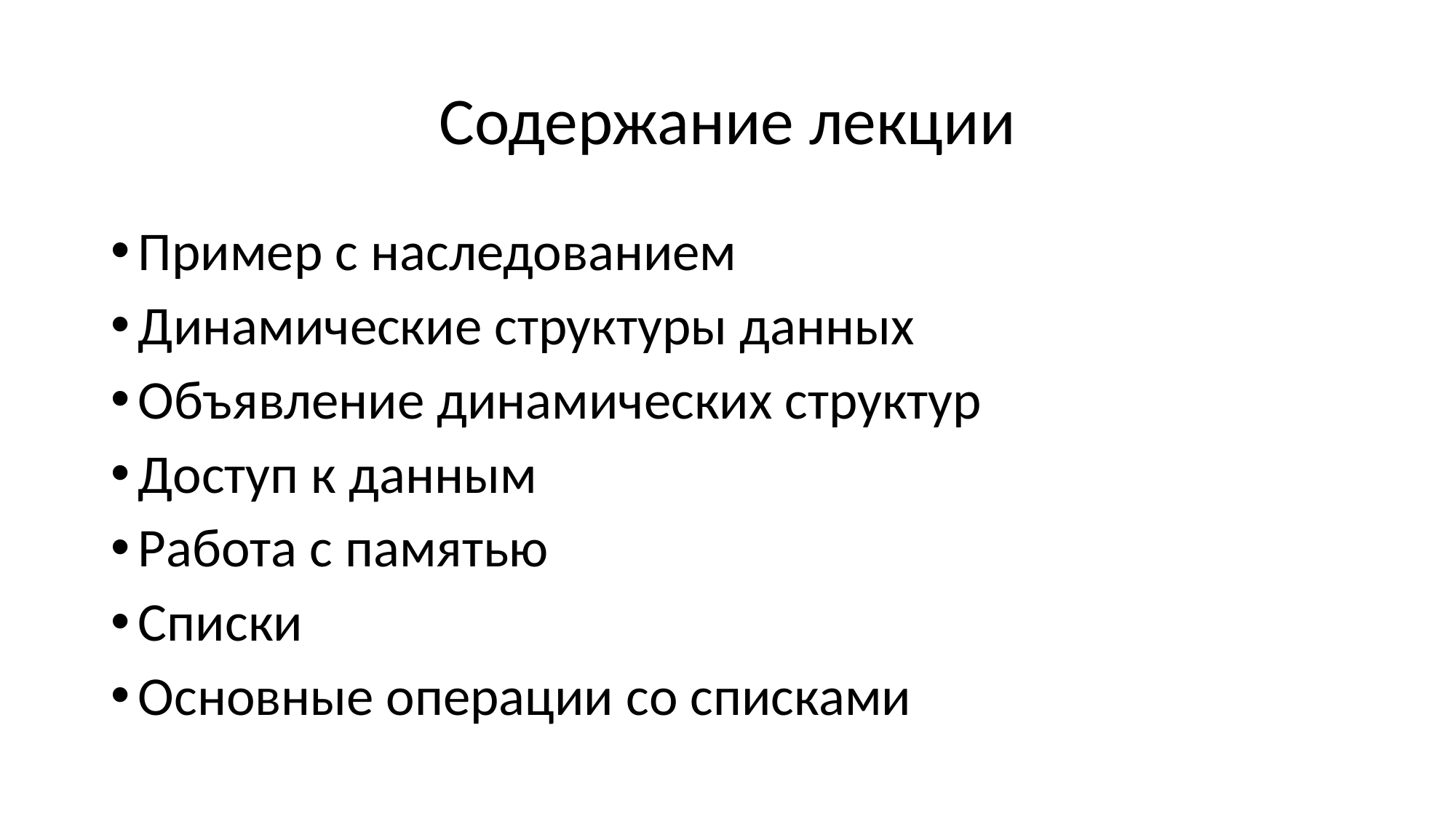

# Содержание лекции
Пример с наследованием
Динамические структуры данных
Объявление динамических структур
Доступ к данным
Работа с памятью
Списки
Основные операции со списками